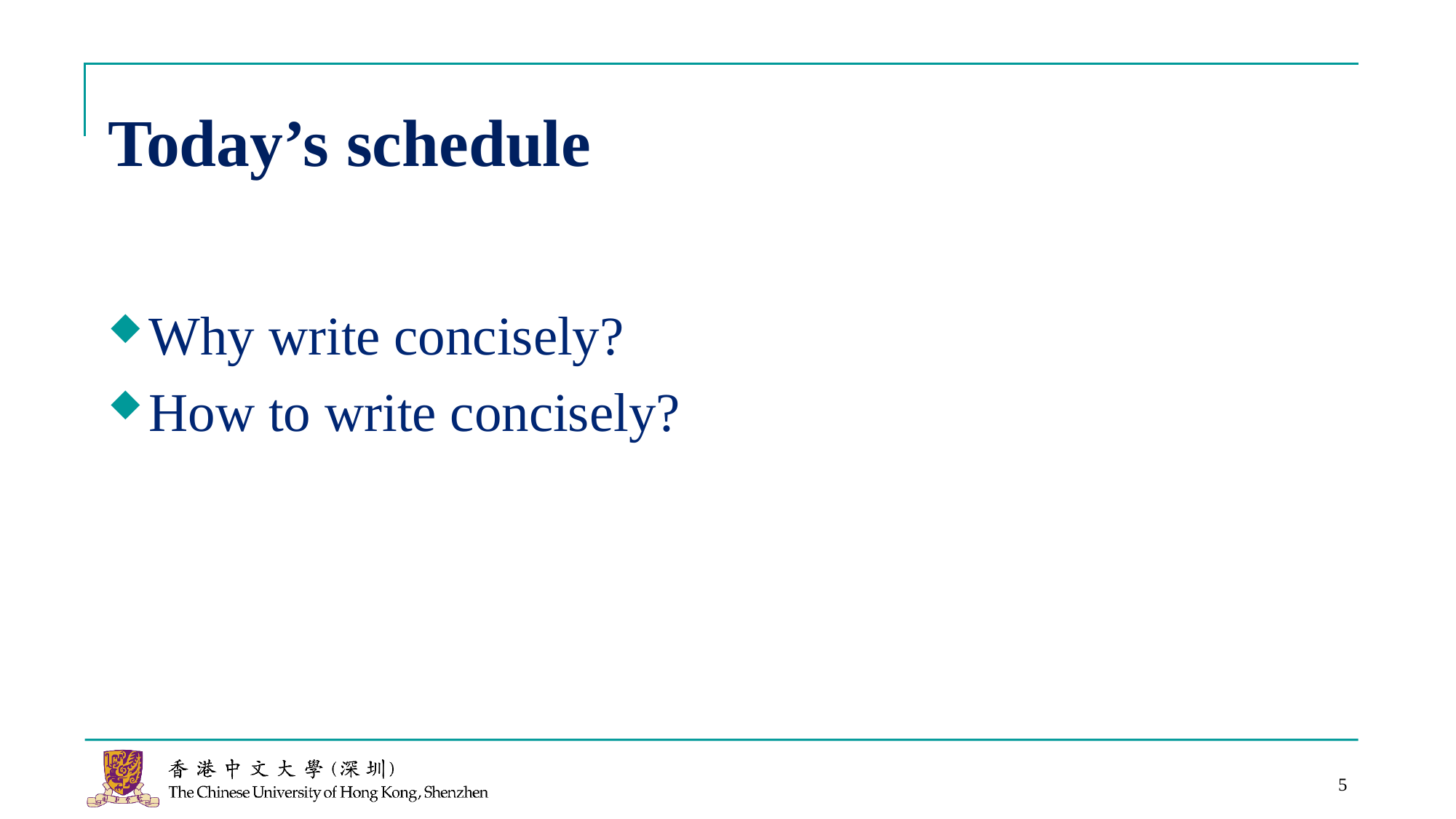

# Today’s schedule
Why write concisely?
How to write concisely?
5